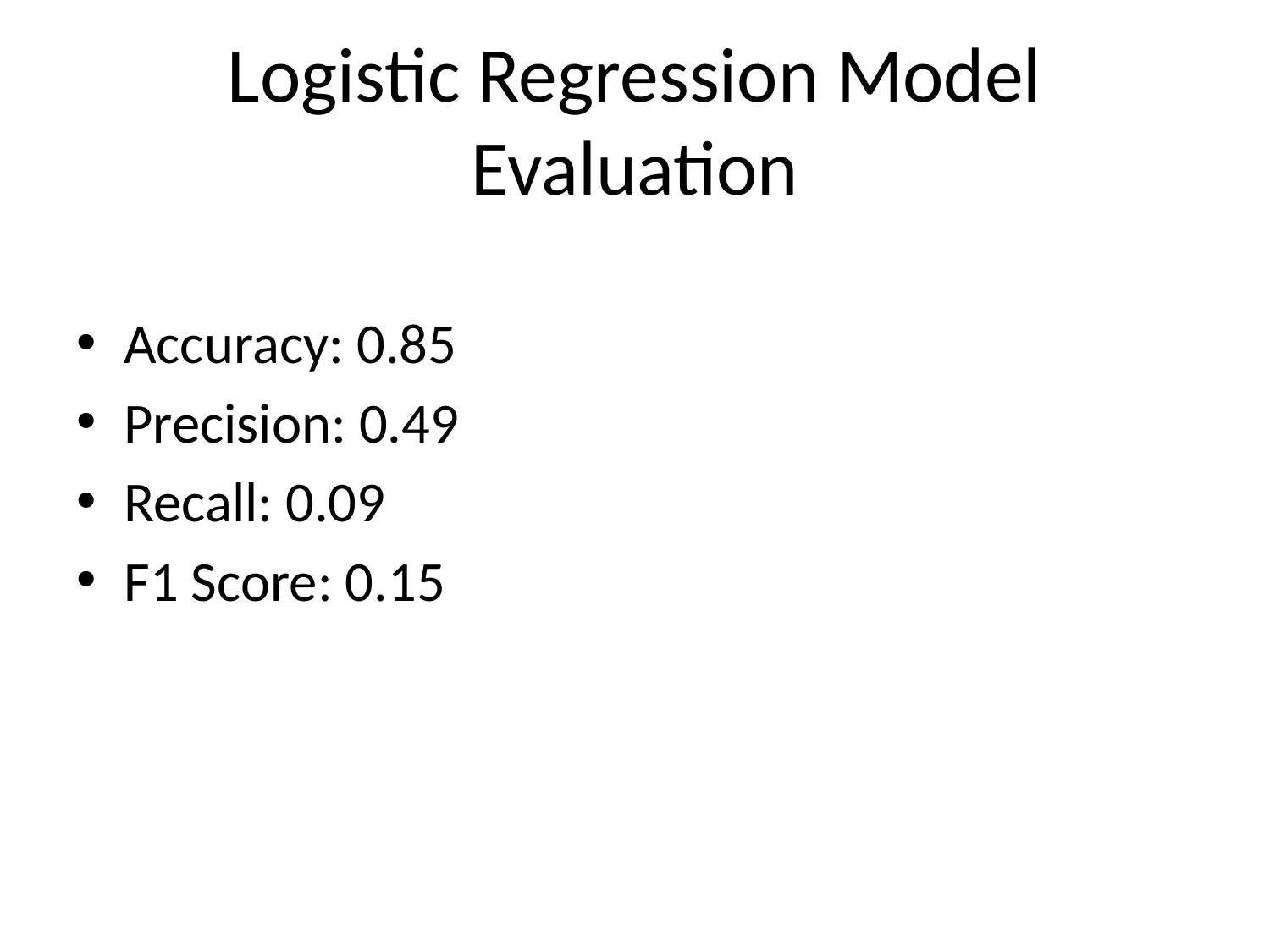

# Logistic Regression Model Evaluation

Accuracy: 0.85
Precision: 0.49
Recall: 0.09
F1 Score: 0.15